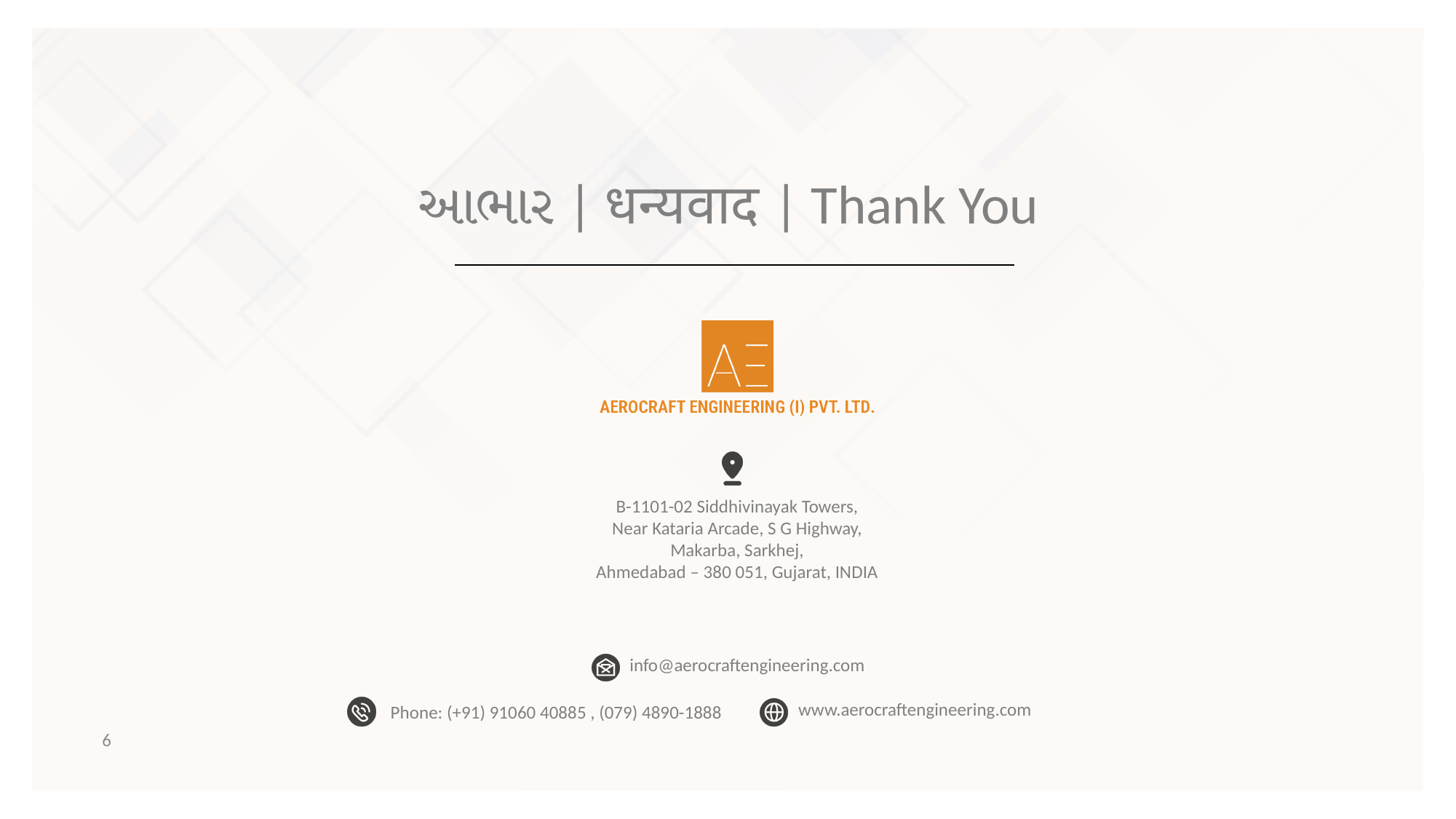

# આભાર | धन्यवाद | Thank You
6